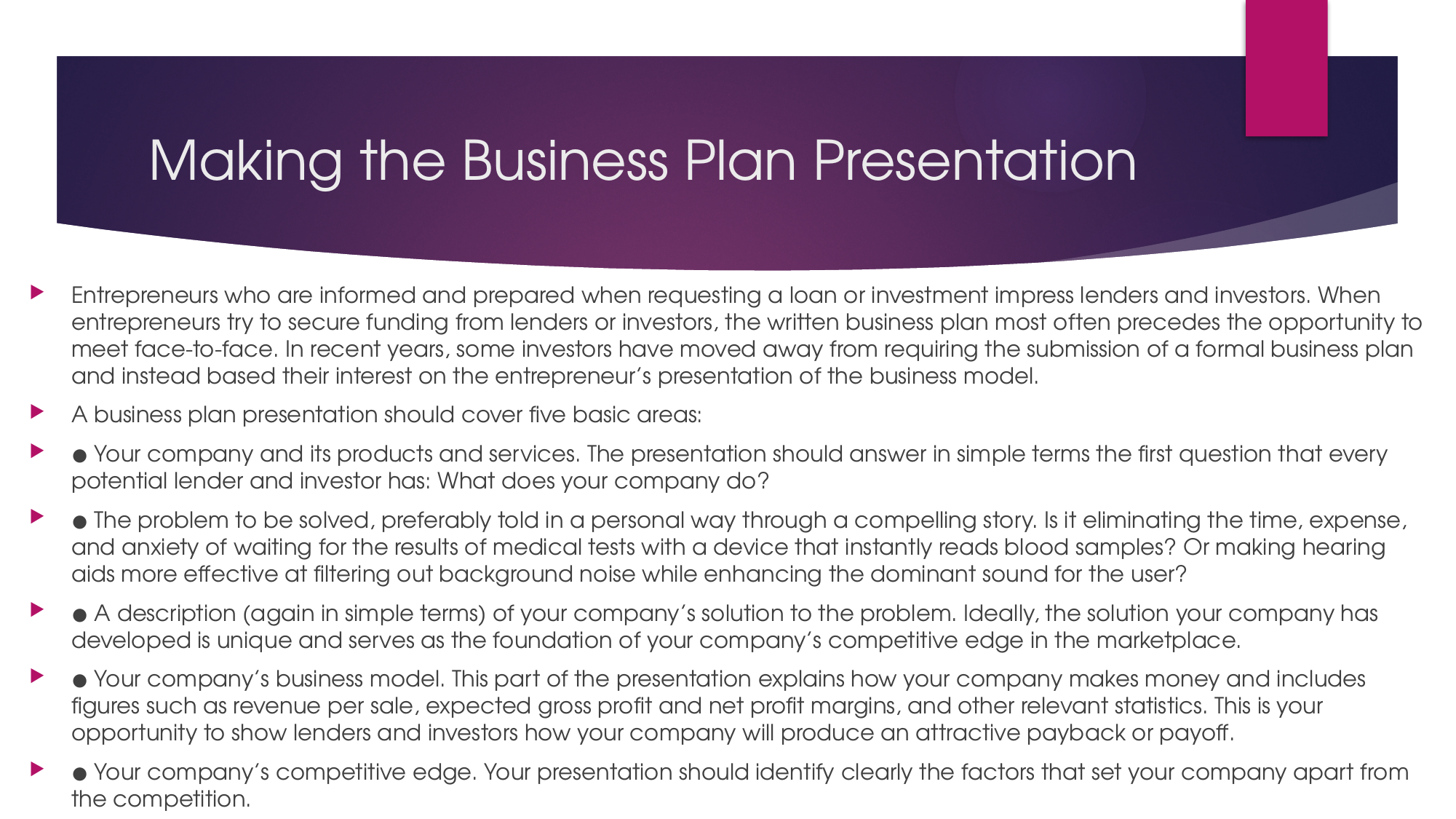

# Making the Business Plan Presentation
Entrepreneurs who are informed and prepared when requesting a loan or investment impress lenders and investors. When entrepreneurs try to secure funding from lenders or investors, the written business plan most often precedes the opportunity to meet face-to-face. In recent years, some investors have moved away from requiring the submission of a formal business plan and instead based their interest on the entrepreneur’s presentation of the business model.
A business plan presentation should cover five basic areas:
● Your company and its products and services. The presentation should answer in simple terms the first question that every potential lender and investor has: What does your company do?
● The problem to be solved, preferably told in a personal way through a compelling story. Is it eliminating the time, expense, and anxiety of waiting for the results of medical tests with a device that instantly reads blood samples? Or making hearing aids more effective at filtering out background noise while enhancing the dominant sound for the user?
● A description (again in simple terms) of your company’s solution to the problem. Ideally, the solution your company has developed is unique and serves as the foundation of your company’s competitive edge in the marketplace.
● Your company’s business model. This part of the presentation explains how your company makes money and includes figures such as revenue per sale, expected gross profit and net profit margins, and other relevant statistics. This is your opportunity to show lenders and investors how your company will produce an attractive payback or payoff.
● Your company’s competitive edge. Your presentation should identify clearly the factors that set your company apart from the competition.